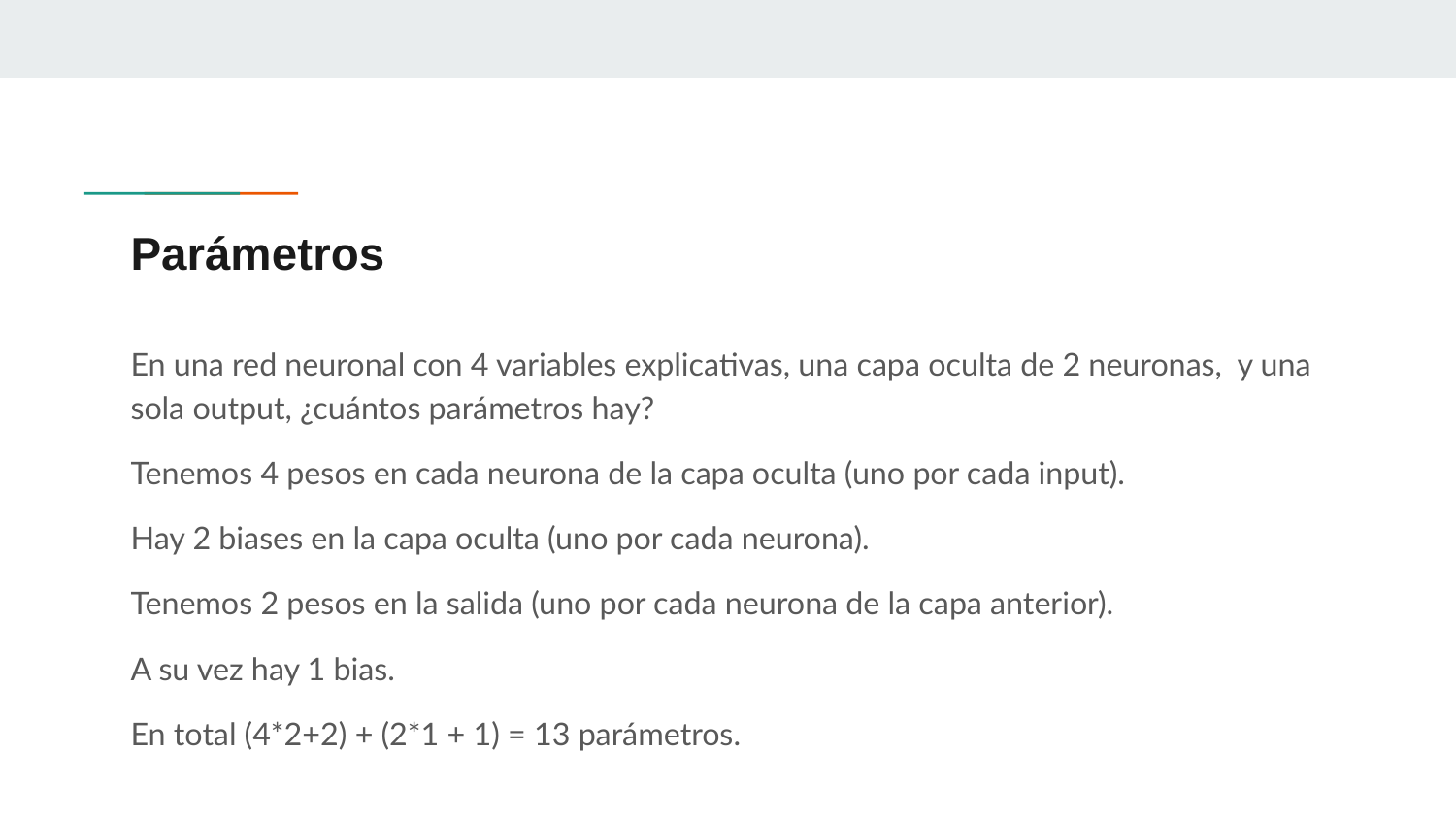

# Parámetros
En una red neuronal con 4 variables explicativas, una capa oculta de 2 neuronas,  y una sola output, ¿cuántos parámetros hay?
Tenemos 4 pesos en cada neurona de la capa oculta (uno por cada input).
Hay 2 biases en la capa oculta (uno por cada neurona).
Tenemos 2 pesos en la salida (uno por cada neurona de la capa anterior).
A su vez hay 1 bias.
En total (4*2+2) + (2*1 + 1) = 13 parámetros.